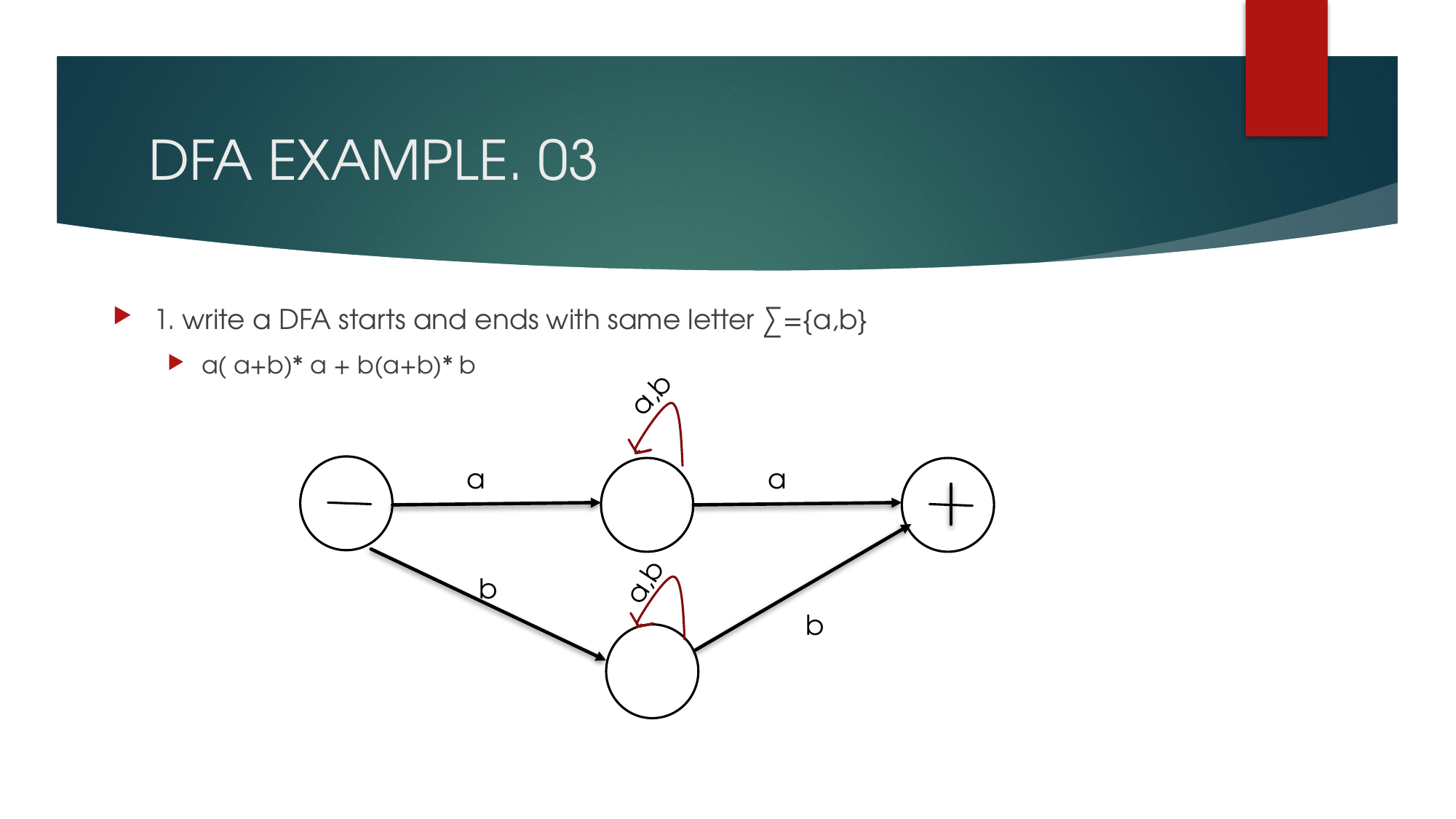

# DFA EXAMPLE. 03
1. write a DFA starts and ends with same letter ∑={a,b}
a( a+b)* a + b(a+b)* b
a,b

a
a

b
b
a,b